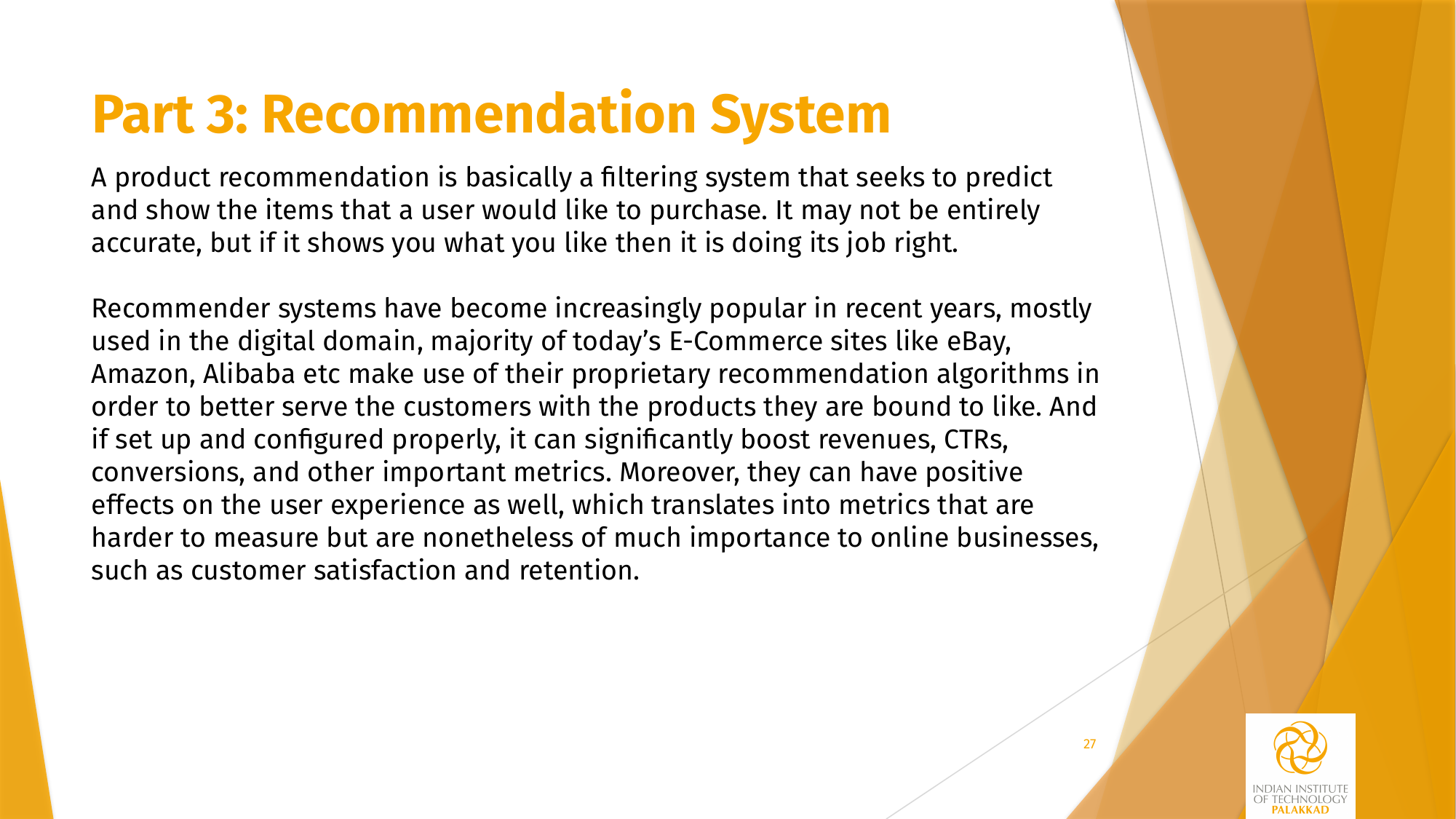

# Part 3: Recommendation System
A product recommendation is basically a filtering system that seeks to predict and show the items that a user would like to purchase. It may not be entirely accurate, but if it shows you what you like then it is doing its job right.

Recommender systems have become increasingly popular in recent years, mostly used in the digital domain, majority of today’s E-Commerce sites like eBay, Amazon, Alibaba etc make use of their proprietary recommendation algorithms in order to better serve the customers with the products they are bound to like. And if set up and configured properly, it can significantly boost revenues, CTRs, conversions, and other important metrics. Moreover, they can have positive effects on the user experience as well, which translates into metrics that are harder to measure but are nonetheless of much importance to online businesses, such as customer satisfaction and retention.
27